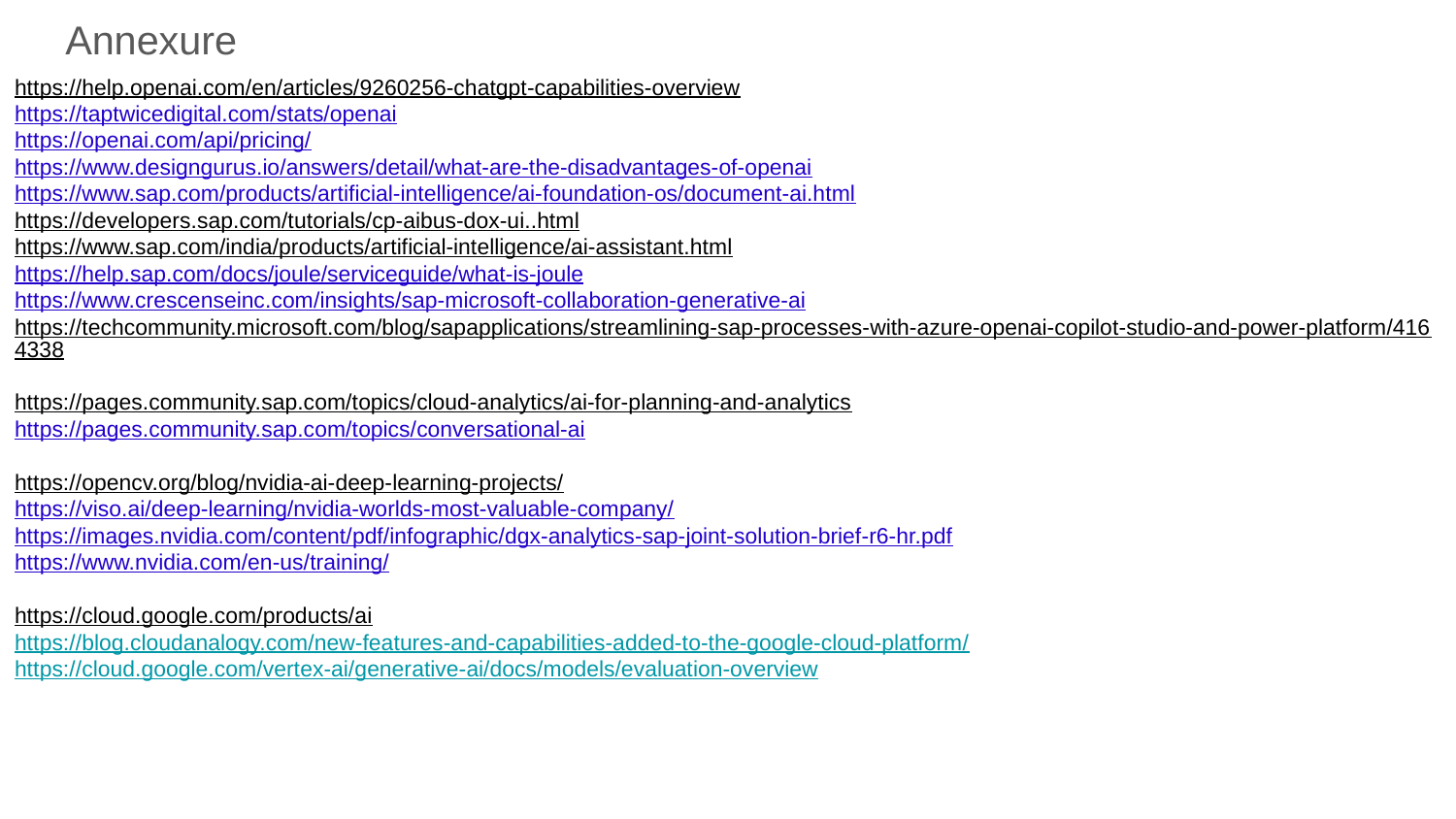

Annexure
https://help.openai.com/en/articles/9260256-chatgpt-capabilities-overview
https://taptwicedigital.com/stats/openai
https://openai.com/api/pricing/
https://www.designgurus.io/answers/detail/what-are-the-disadvantages-of-openai
https://www.sap.com/products/artificial-intelligence/ai-foundation-os/document-ai.html
https://developers.sap.com/tutorials/cp-aibus-dox-ui..html
https://www.sap.com/india/products/artificial-intelligence/ai-assistant.html
https://help.sap.com/docs/joule/serviceguide/what-is-joule
https://www.crescenseinc.com/insights/sap-microsoft-collaboration-generative-ai
https://techcommunity.microsoft.com/blog/sapapplications/streamlining-sap-processes-with-azure-openai-copilot-studio-and-power-platform/4164338
https://pages.community.sap.com/topics/cloud-analytics/ai-for-planning-and-analytics
https://pages.community.sap.com/topics/conversational-ai
https://opencv.org/blog/nvidia-ai-deep-learning-projects/
https://viso.ai/deep-learning/nvidia-worlds-most-valuable-company/
https://images.nvidia.com/content/pdf/infographic/dgx-analytics-sap-joint-solution-brief-r6-hr.pdf
https://www.nvidia.com/en-us/training/
https://cloud.google.com/products/ai
https://blog.cloudanalogy.com/new-features-and-capabilities-added-to-the-google-cloud-platform/
https://cloud.google.com/vertex-ai/generative-ai/docs/models/evaluation-overview